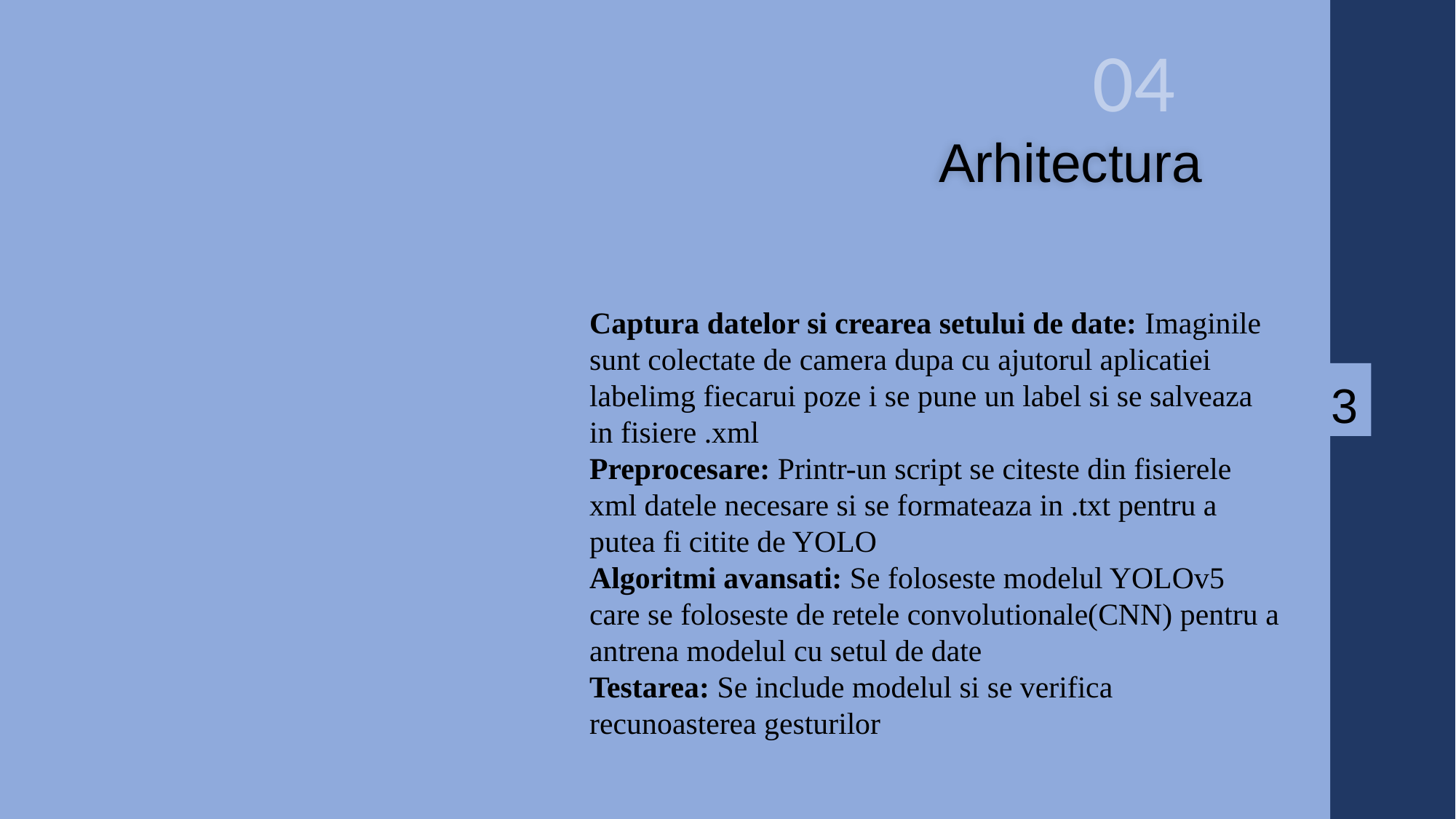

04
                Arhitectura
Captura datelor si crearea setului de date: Imaginile sunt colectate de camera dupa cu ajutorul aplicatiei labelimg fiecarui poze i se pune un label si se salveaza in fisiere .xml
Preprocesare: Printr-un script se citeste din fisierele xml datele necesare si se formateaza in .txt pentru a putea fi citite de YOLO
Algoritmi avansati: Se foloseste modelul YOLOv5 care se foloseste de retele convolutionale(CNN) pentru a antrena modelul cu setul de date
Testarea: Se include modelul si se verifica recunoasterea gesturilor
3